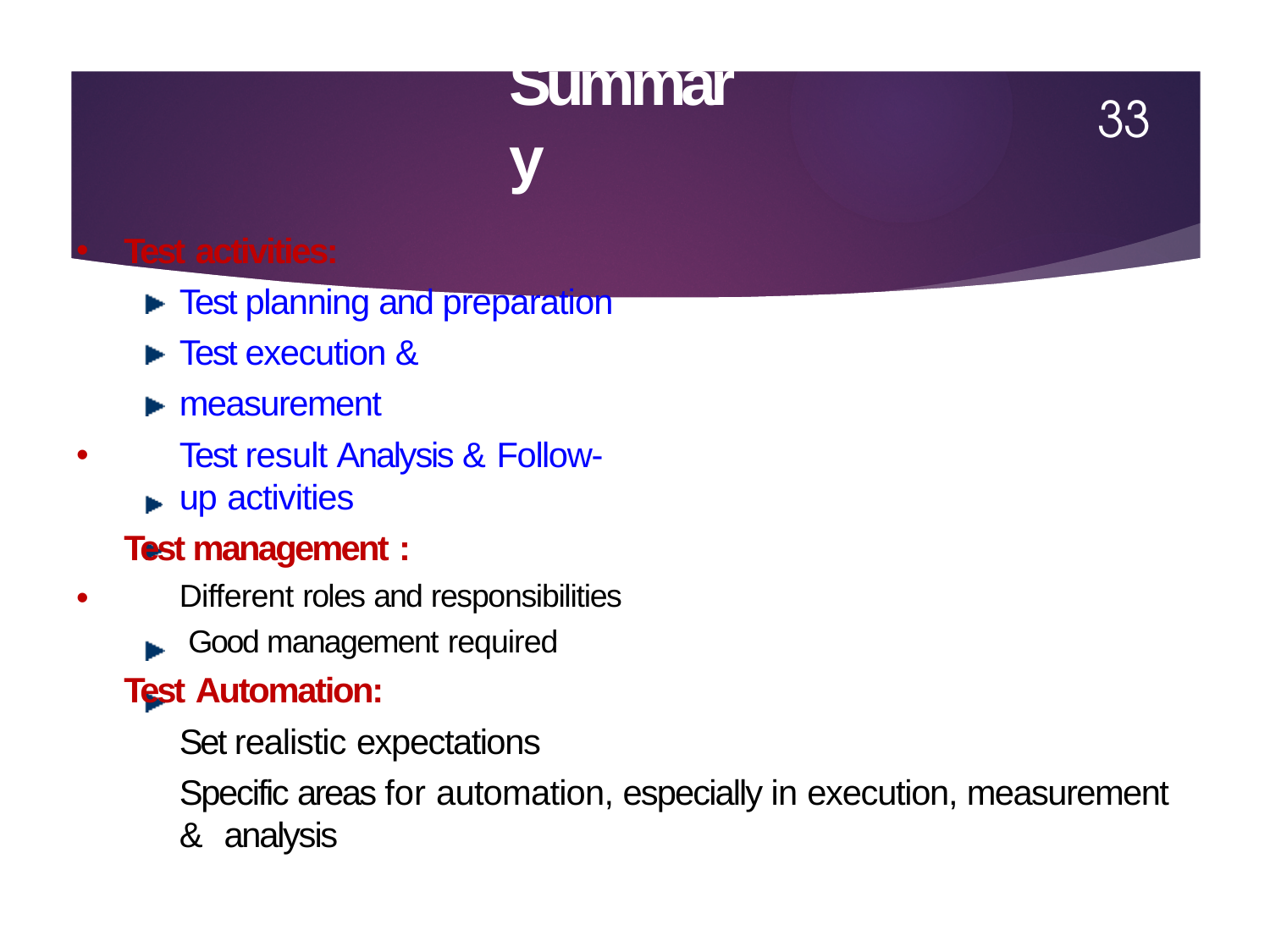

33
# Summary
Test activities:
Test planning and preparation  Test execution & measurement
Test result Analysis & Follow-up activities
Test management :
Different roles and responsibilities  Good management required
Test Automation:
Set realistic expectations
Specific areas for automation, especially in execution, measurement &  analysis
•

•

•